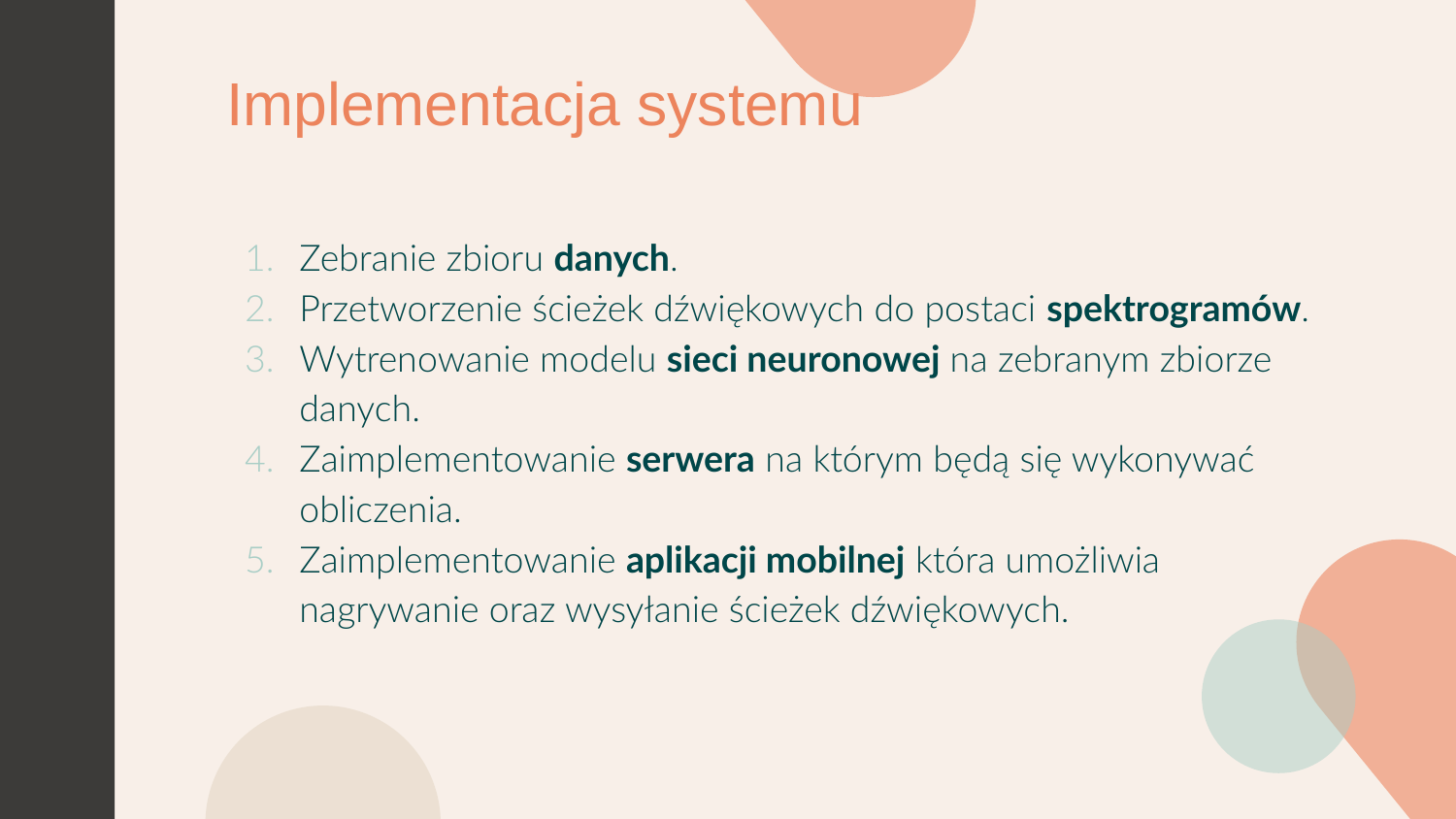

Implementacja systemu
Zebranie zbioru danych.
Przetworzenie ścieżek dźwiękowych do postaci spektrogramów.
Wytrenowanie modelu sieci neuronowej na zebranym zbiorze danych.
Zaimplementowanie serwera na którym będą się wykonywać obliczenia.
Zaimplementowanie aplikacji mobilnej która umożliwia nagrywanie oraz wysyłanie ścieżek dźwiękowych.